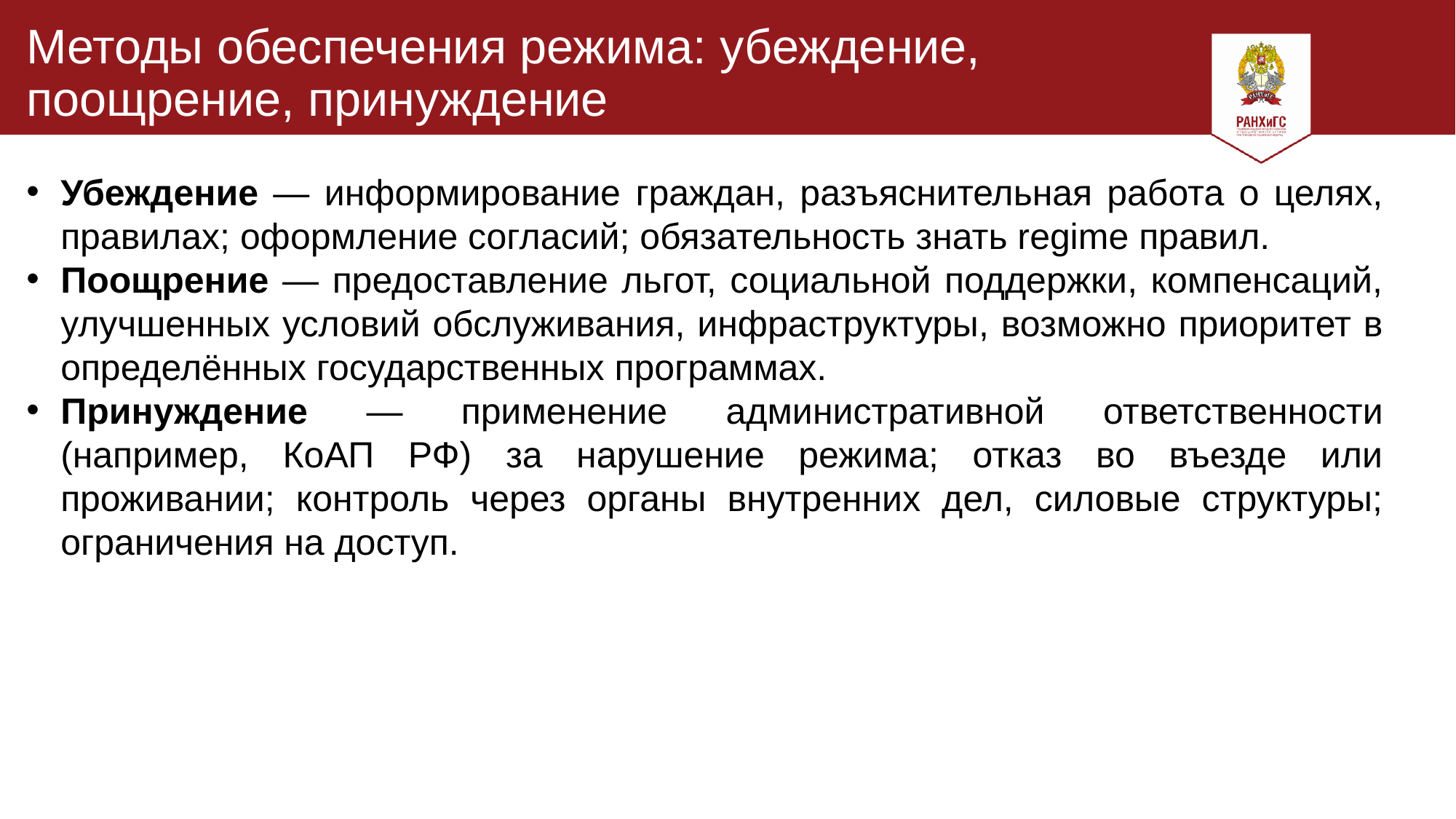

# Методы обеспечения режима: убеждение, поощрение, принуждение
Убеждение — информирование граждан, разъяснительная работа о целях, правилах; оформление согласий; обязательность знать regime правил.
Поощрение — предоставление льгот, социальной поддержки, компенсаций, улучшенных условий обслуживания, инфраструктуры, возможно приоритет в определённых государственных программах.
Принуждение — применение административной ответственности (например, КоАП РФ) за нарушение режима; отказ во въезде или проживании; контроль через органы внутренних дел, силовые структуры; ограничения на доступ.